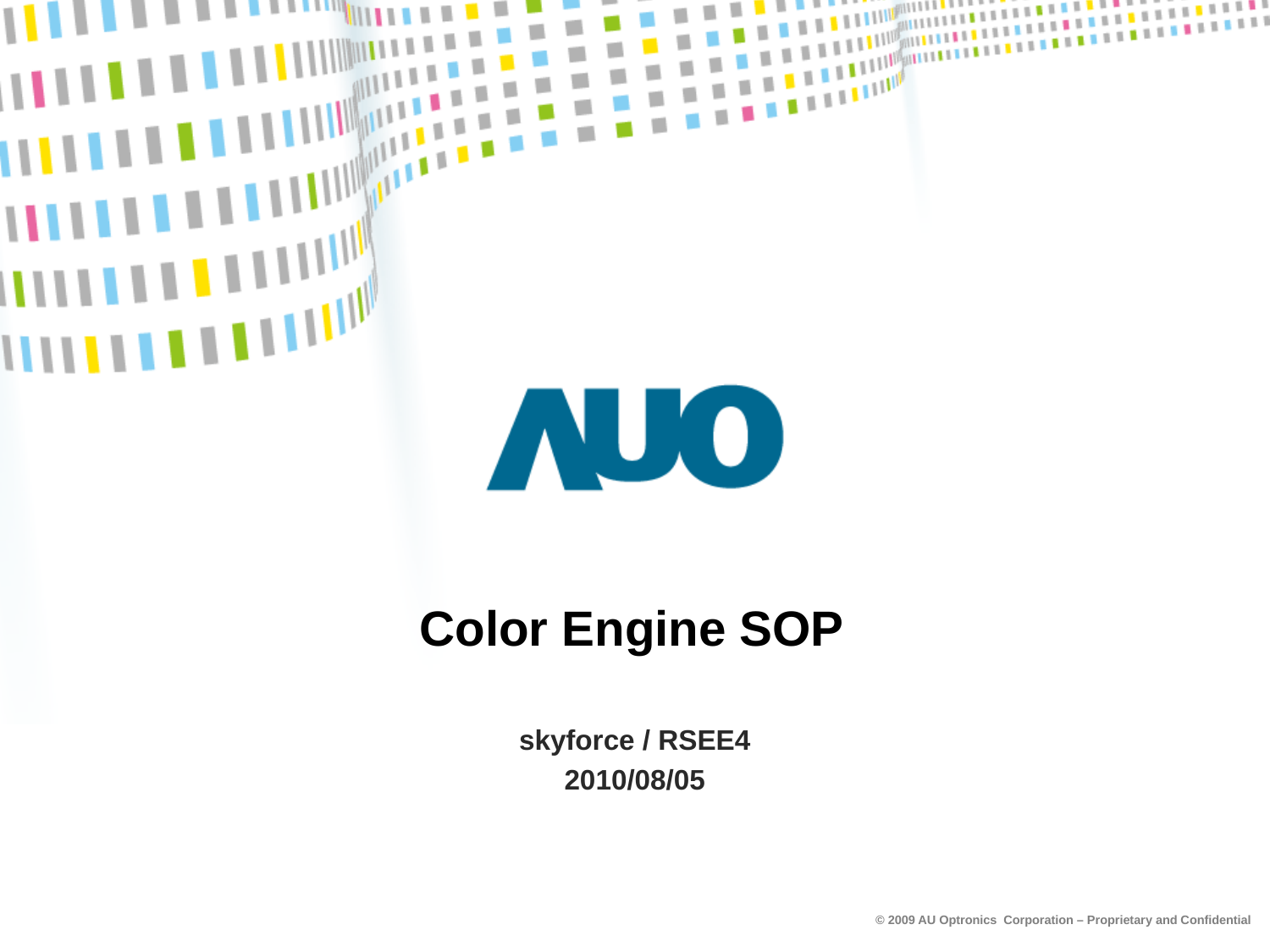

Color Engine SOP
skyforce / RSEE4
2010/08/05